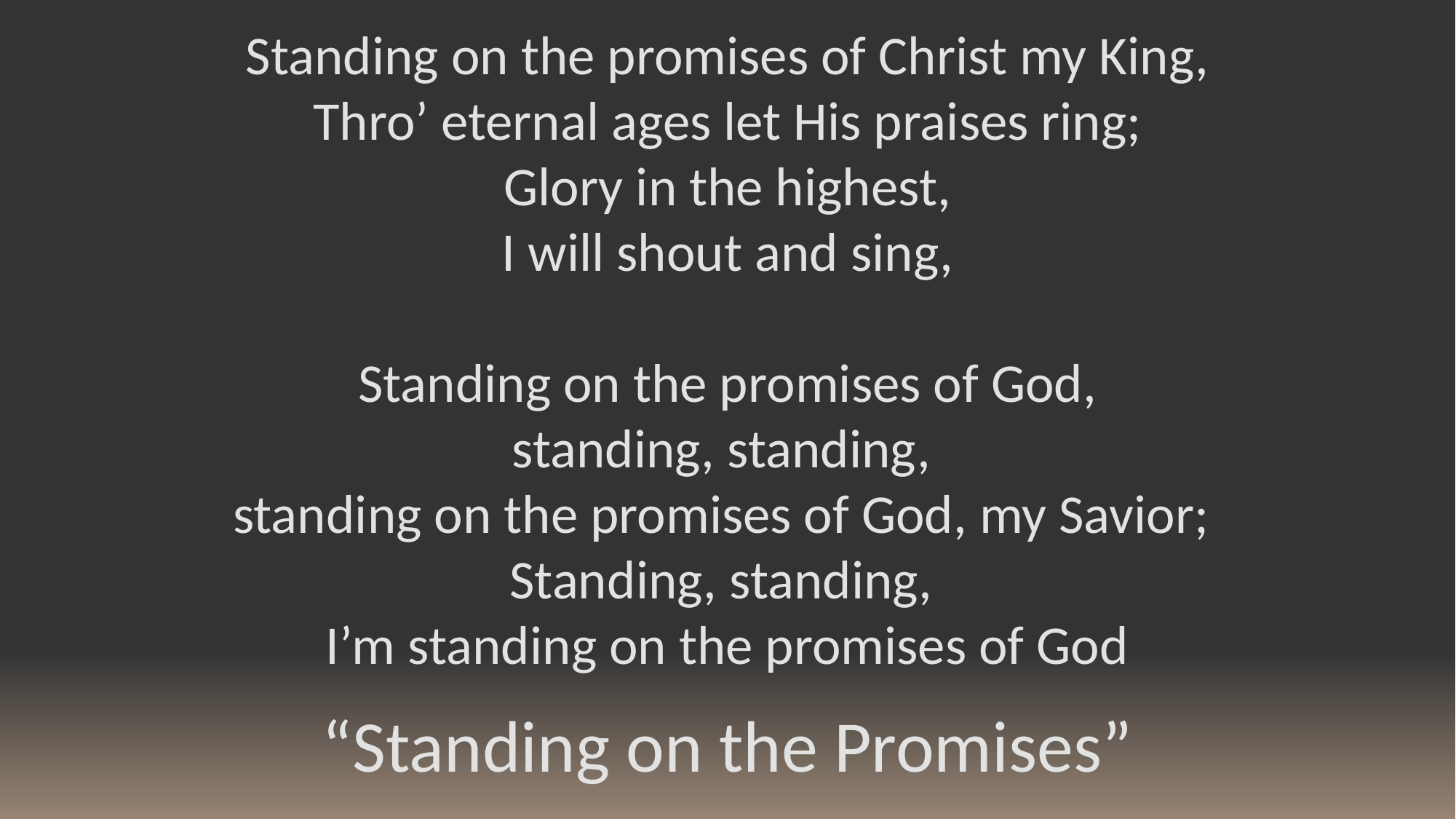

Standing on the promises of Christ my King,
Thro’ eternal ages let His praises ring;
Glory in the highest,
I will shout and sing,

Standing on the promises of God,
standing, standing,
standing on the promises of God, my Savior;
Standing, standing,
I’m standing on the promises of God

“Standing on the Promises”